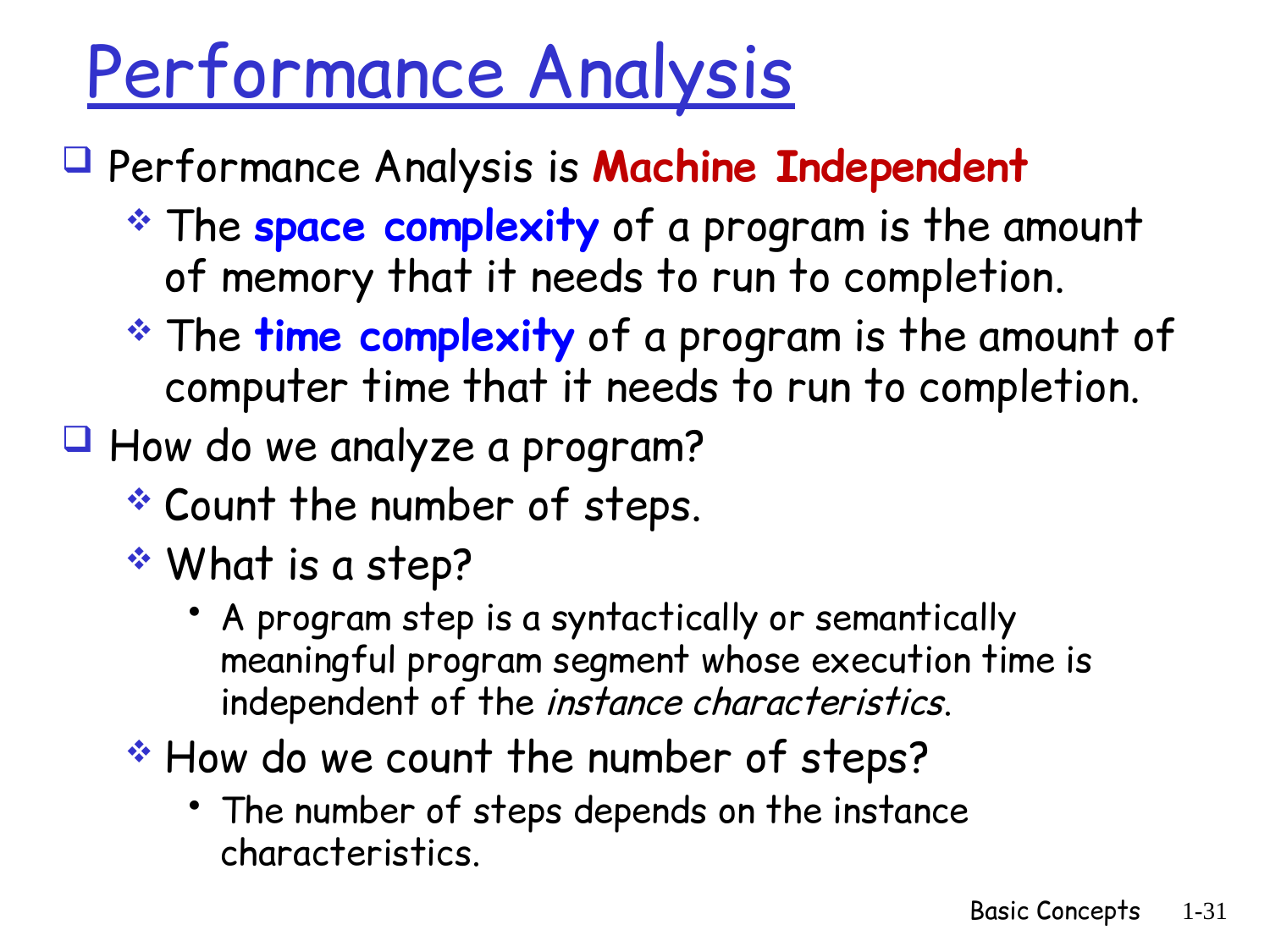

# Performance Analysis
Performance Analysis is Machine Independent
The space complexity of a program is the amount of memory that it needs to run to completion.
The time complexity of a program is the amount of computer time that it needs to run to completion.
How do we analyze a program?
Count the number of steps.
What is a step?
A program step is a syntactically or semantically meaningful program segment whose execution time is independent of the instance characteristics.
How do we count the number of steps?
The number of steps depends on the instance characteristics.
Basic Concepts
1-31